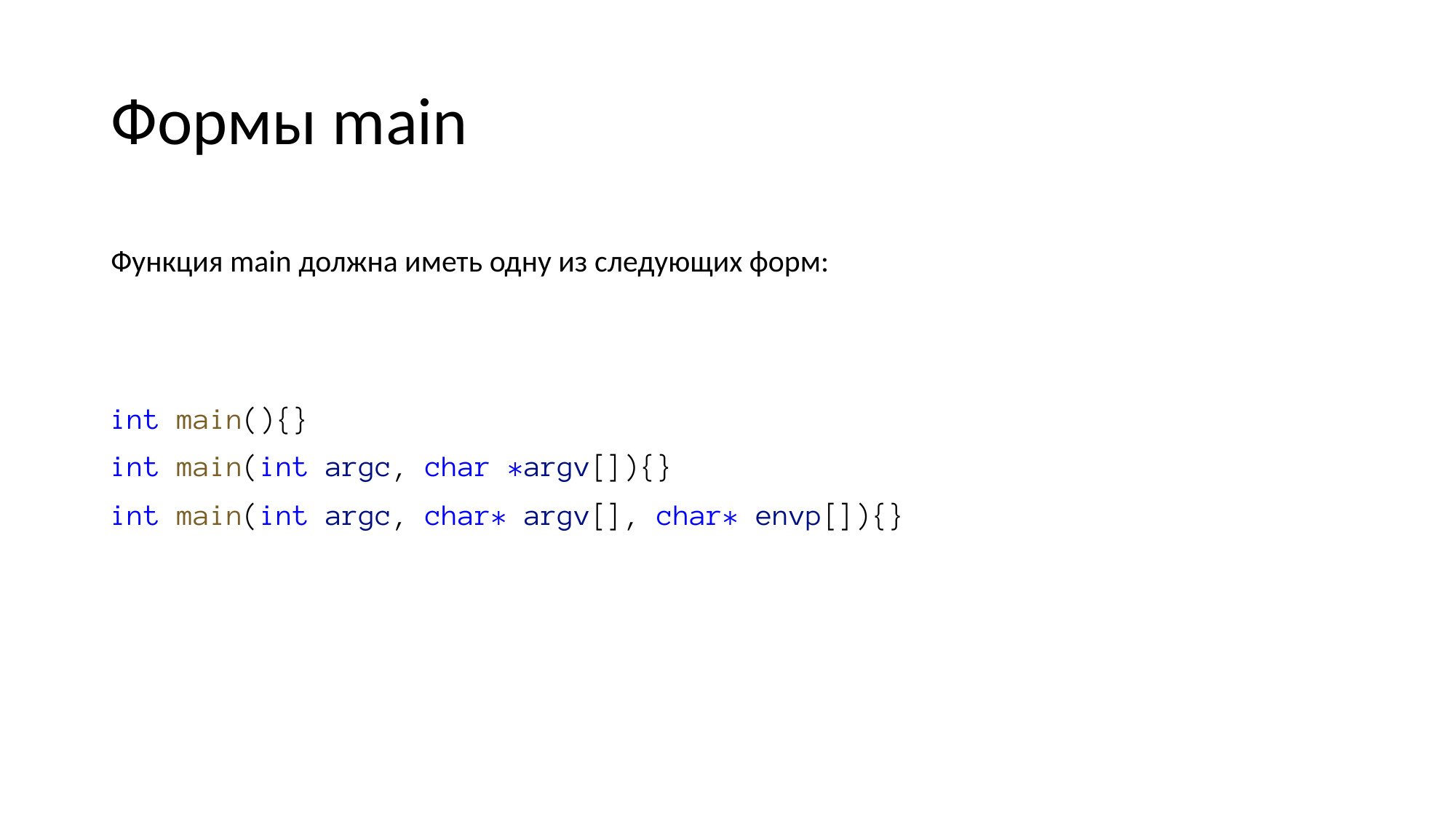

# Формы main
Функция main должна иметь одну из следующих форм:

int main(){}
int main(int argc, char *argv[]){}
int main(int argc, char* argv[], char* envp[]){}